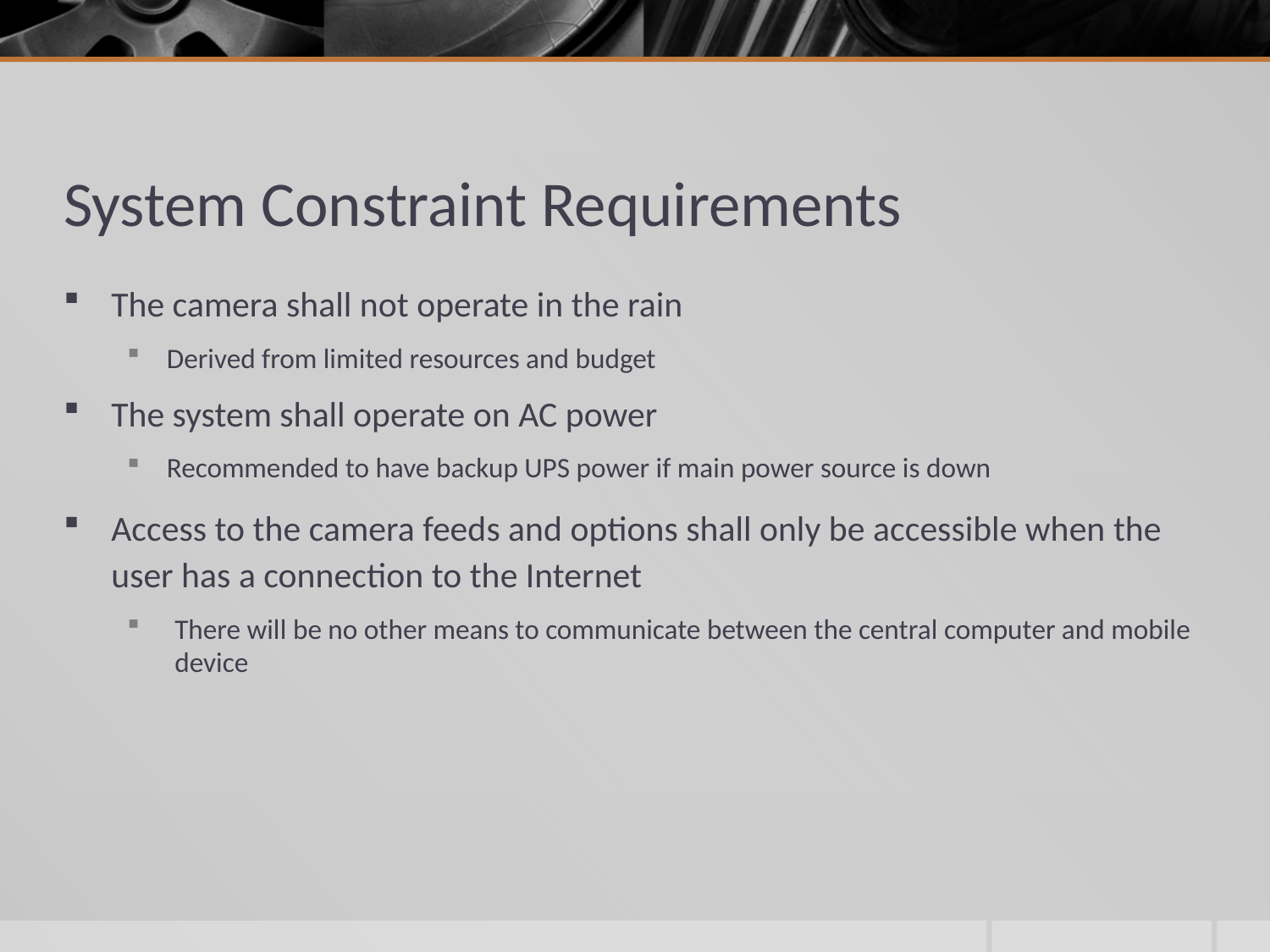

# System Constraint Requirements
The camera shall not operate in the rain
Derived from limited resources and budget
The system shall operate on AC power
Recommended to have backup UPS power if main power source is down
Access to the camera feeds and options shall only be accessible when the user has a connection to the Internet
There will be no other means to communicate between the central computer and mobile device